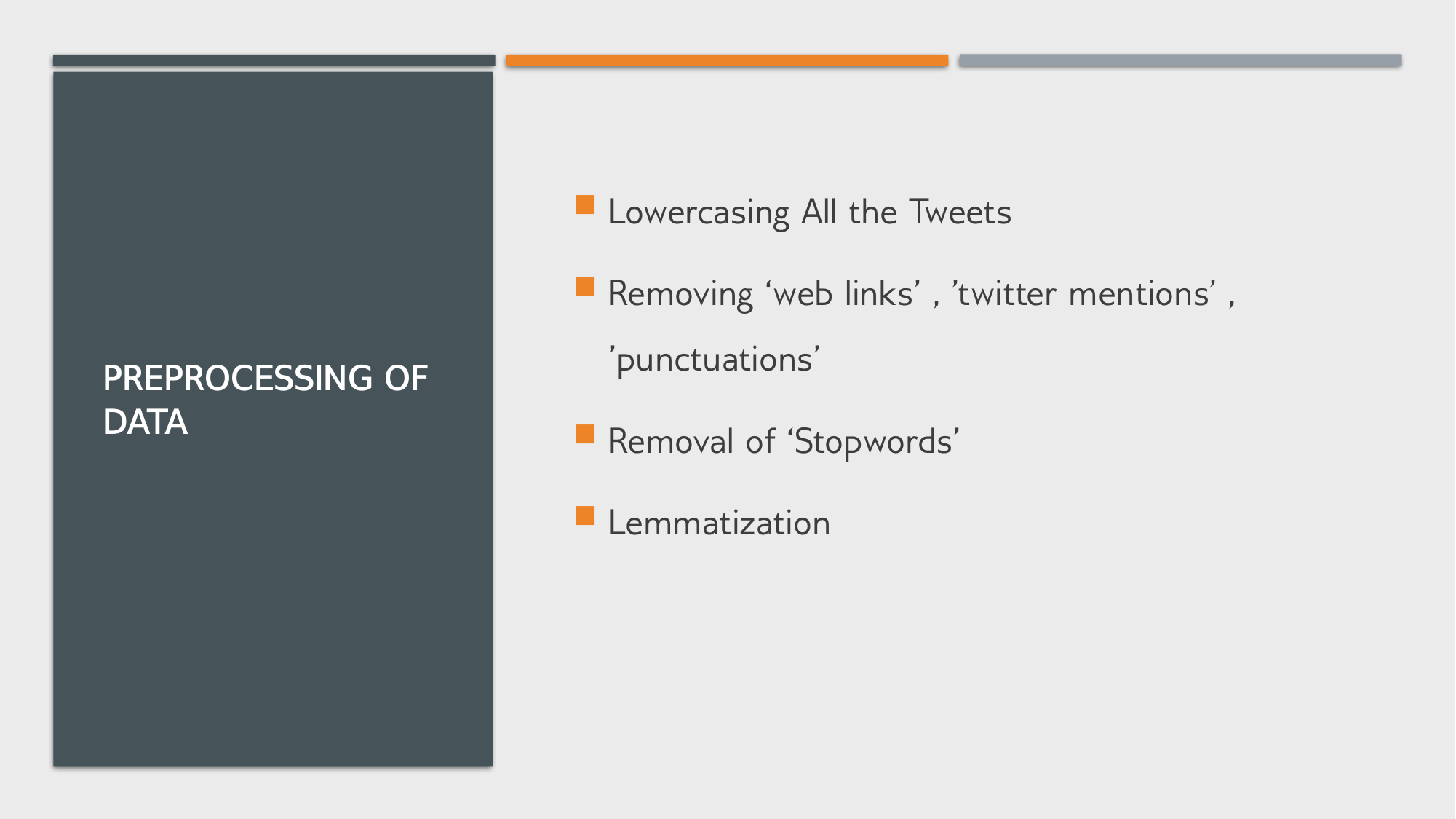

Lowercasing All the Tweets
Removing ‘web links’ , ’twitter mentions’ , ’punctuations’
Removal of ‘Stopwords’
Lemmatization
# PREPROCESSING OF DATA